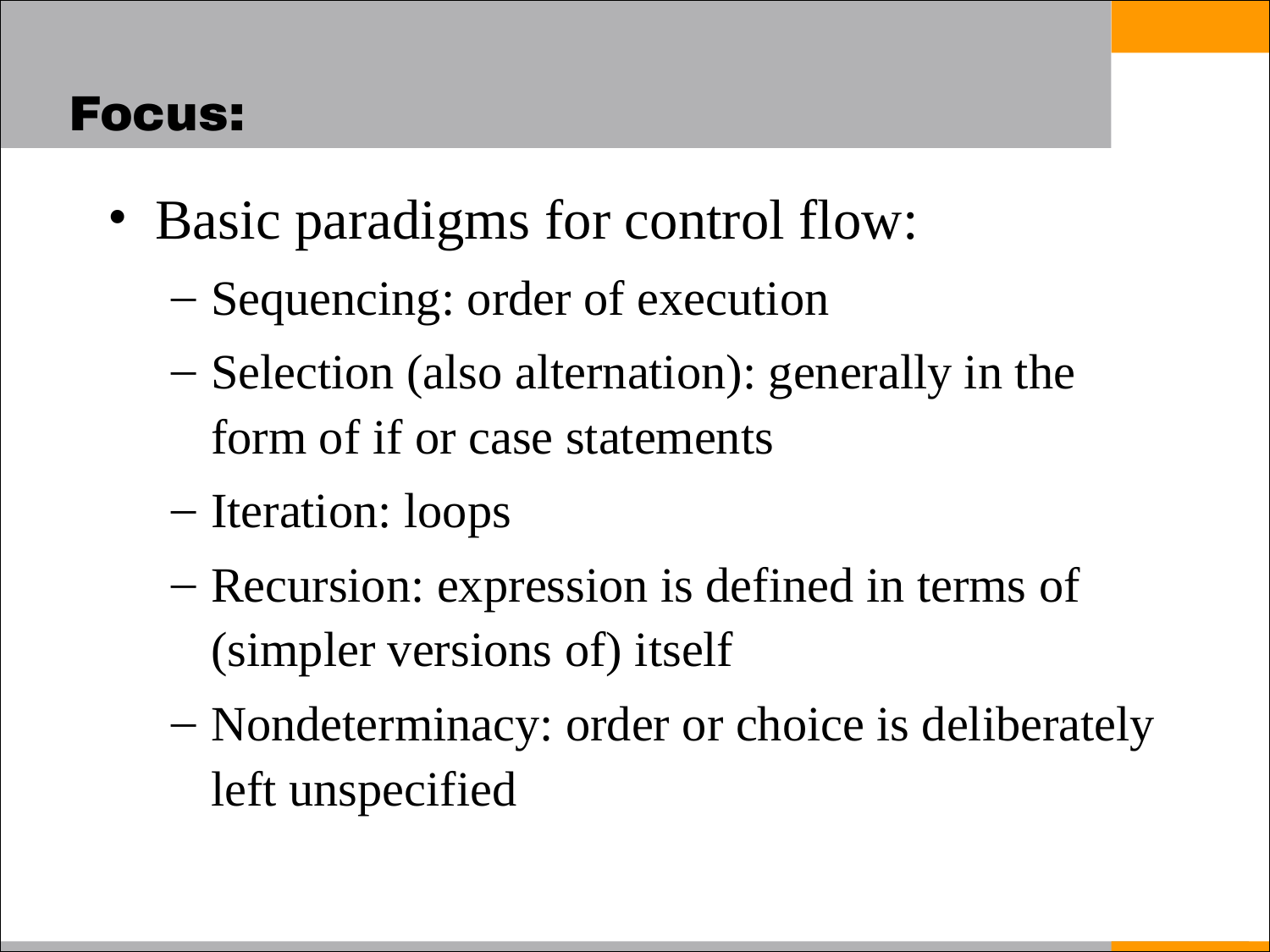

# Focus:
Basic paradigms for control flow:
Sequencing: order of execution
Selection (also alternation): generally in the form of if or case statements
Iteration: loops
Recursion: expression is defined in terms of (simpler versions of) itself
Nondeterminacy: order or choice is deliberately left unspecified